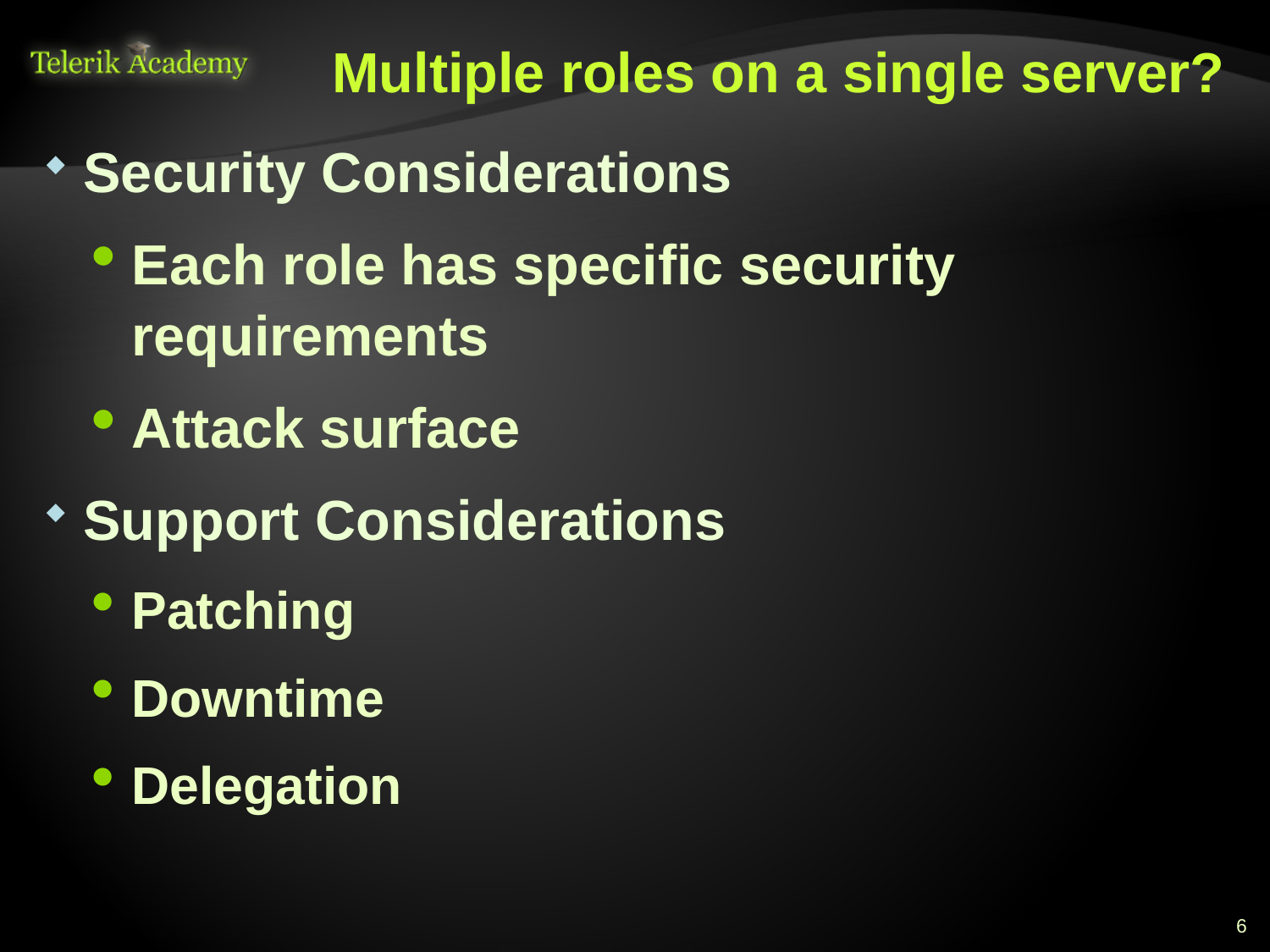

# Multiple roles on a single server?
Security Considerations
Each role has specific security requirements
Attack surface
Support Considerations
Patching
Downtime
Delegation

6